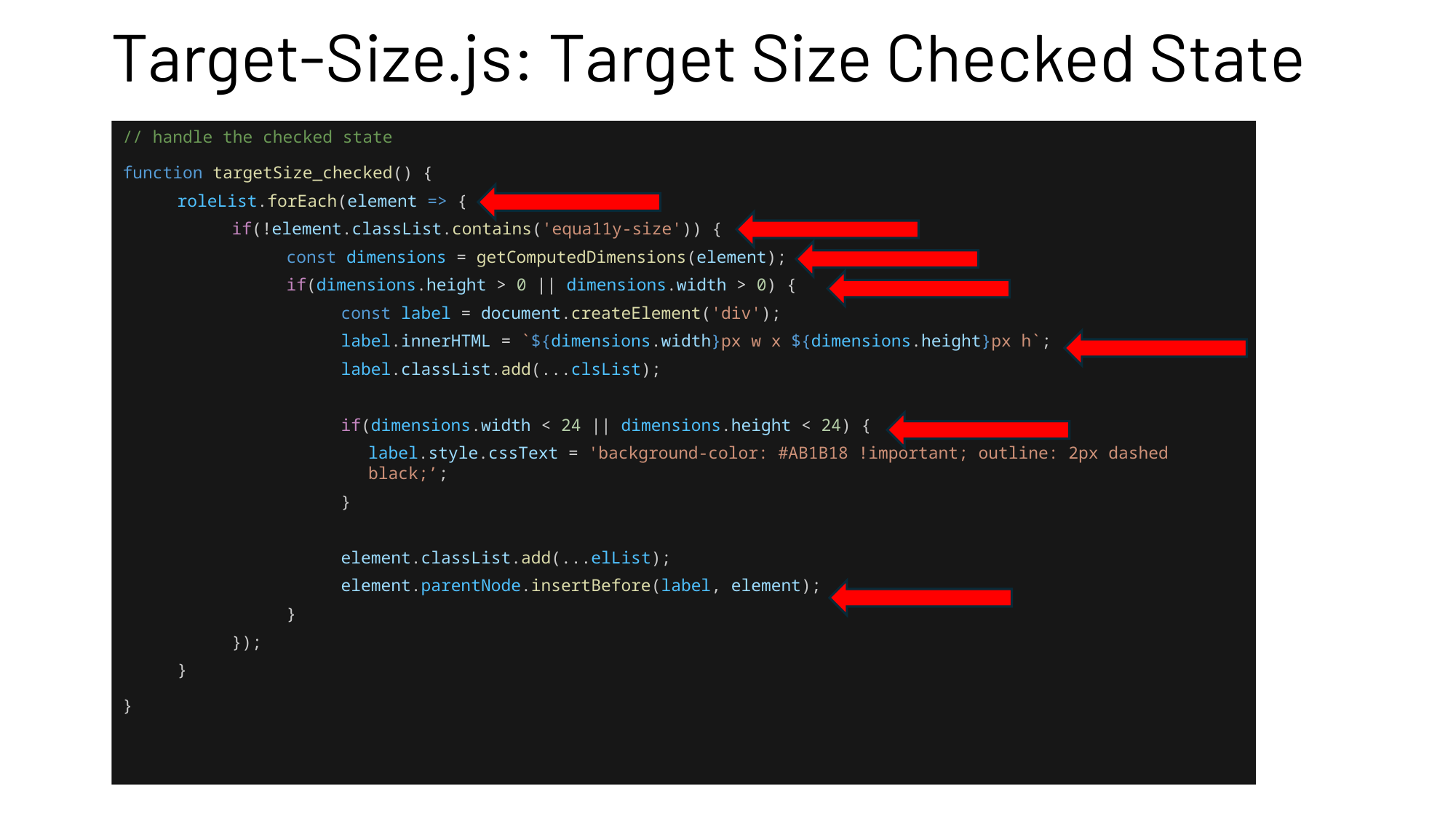

# Target-Size.js: Target Size Checked State
// handle the checked state
function targetSize_checked() {
roleList.forEach(element => {
if(!element.classList.contains('equa11y-size')) {
const dimensions = getComputedDimensions(element);
if(dimensions.height > 0 || dimensions.width > 0) {
const label = document.createElement('div');
label.innerHTML = `${dimensions.width}px w x ${dimensions.height}px h`;
label.classList.add(...clsList);

if(dimensions.width < 24 || dimensions.height < 24) {
	label.style.cssText = 'background-color: #AB1B18 !important; outline: 2px dashed black;’;
}

element.classList.add(...elList);
element.parentNode.insertBefore(label, element);
}
});
}
}